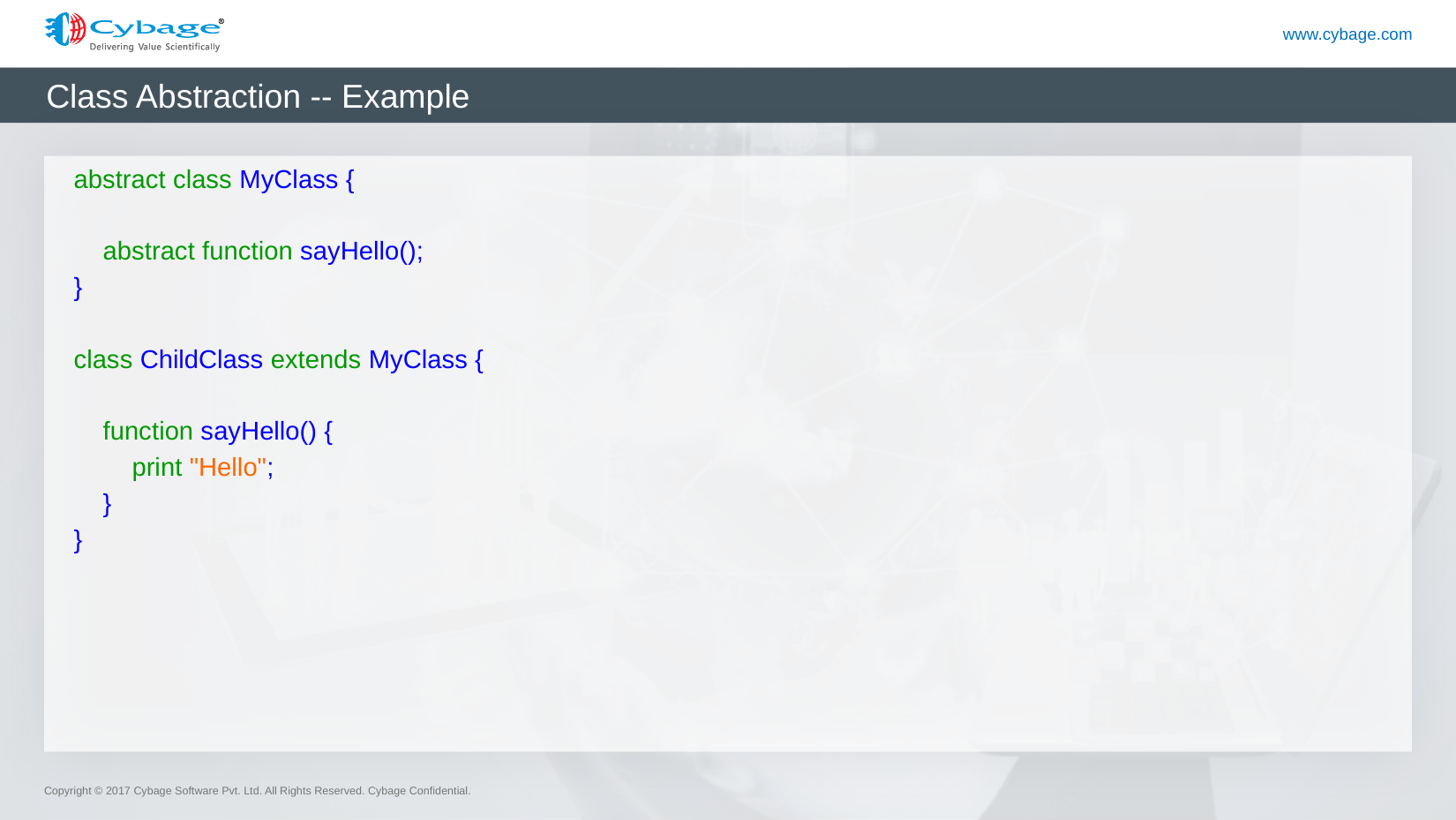

# Class Abstraction -- Example
abstract class MyClass {

    abstract function sayHello();
}

class ChildClass extends MyClass {

    function sayHello() {
        print "Hello";
    }
}